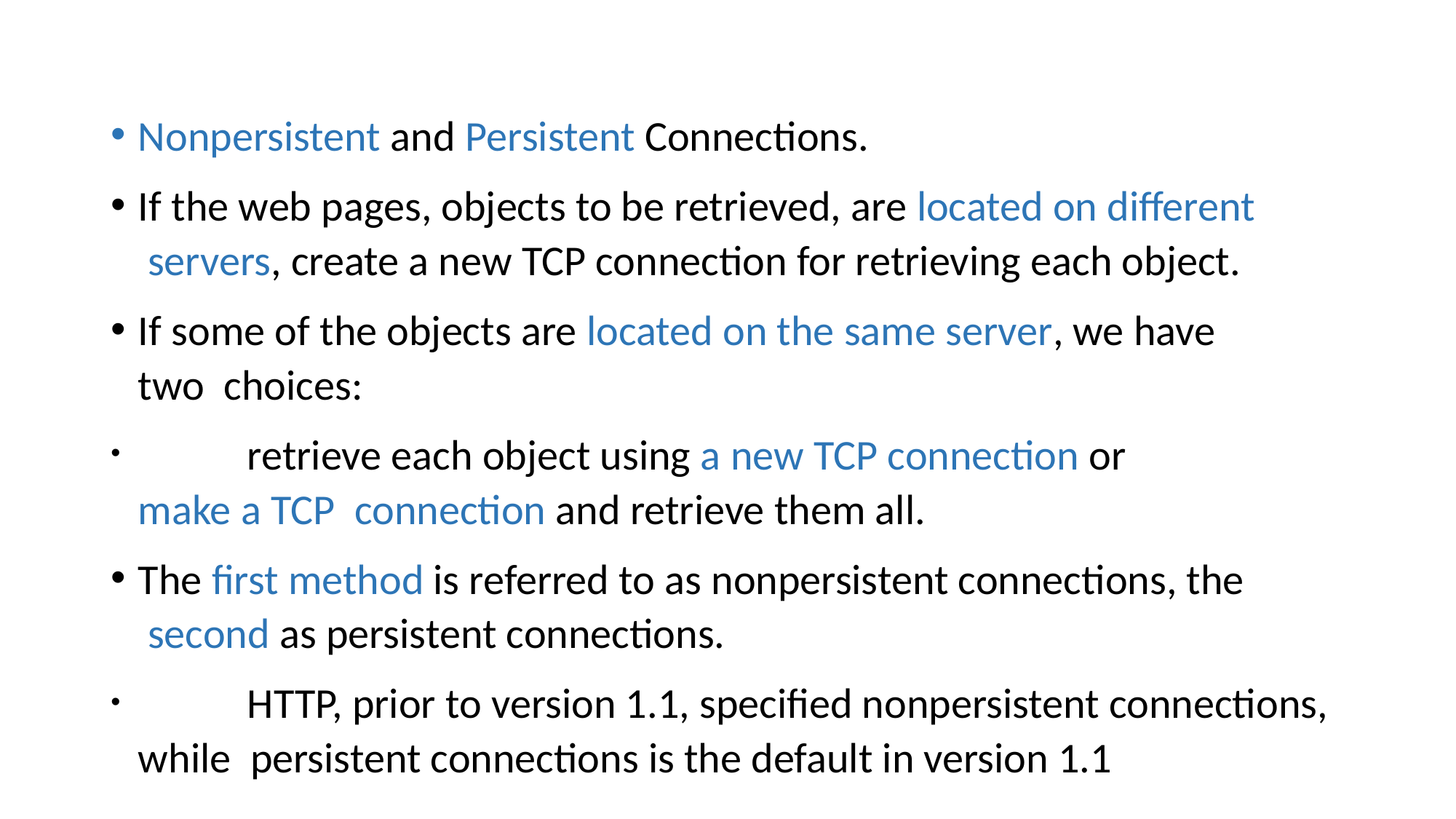

Nonpersistent and	Persistent Connections.
If the web pages, objects to be retrieved, are located on different  servers, create a new TCP connection for retrieving each object.
If some of the objects are located on the same server, we have two  choices:
	retrieve each object using a new TCP connection or	make a TCP  connection and retrieve them all.
The first method is referred to as nonpersistent connections, the  second as persistent connections.
	HTTP, prior to version 1.1, specified nonpersistent connections, while  persistent connections is the default in version 1.1